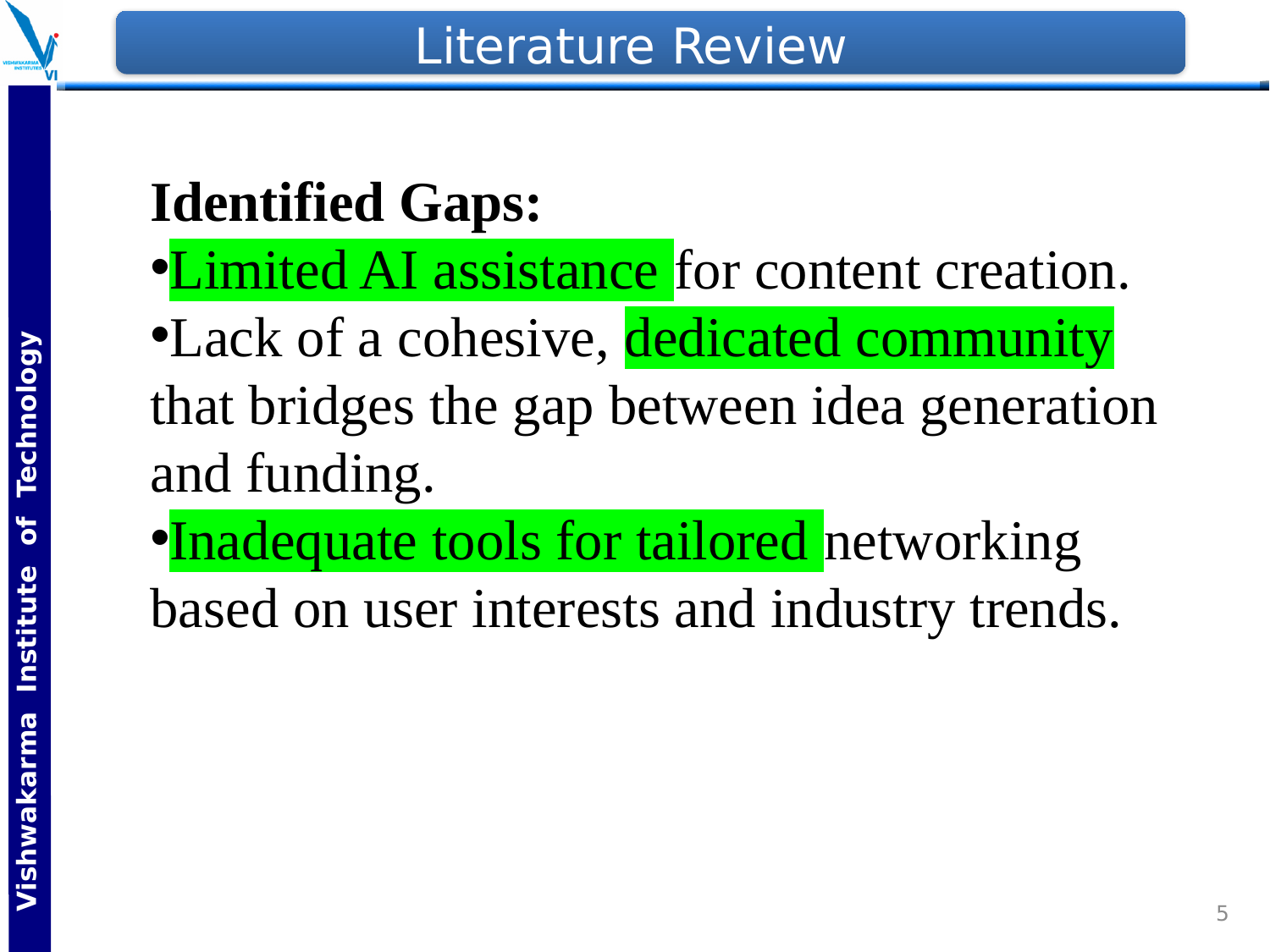

# Literature Review
Identified Gaps:
Limited AI assistance for content creation.
Lack of a cohesive, dedicated community that bridges the gap between idea generation and funding.
Inadequate tools for tailored networking based on user interests and industry trends.

5